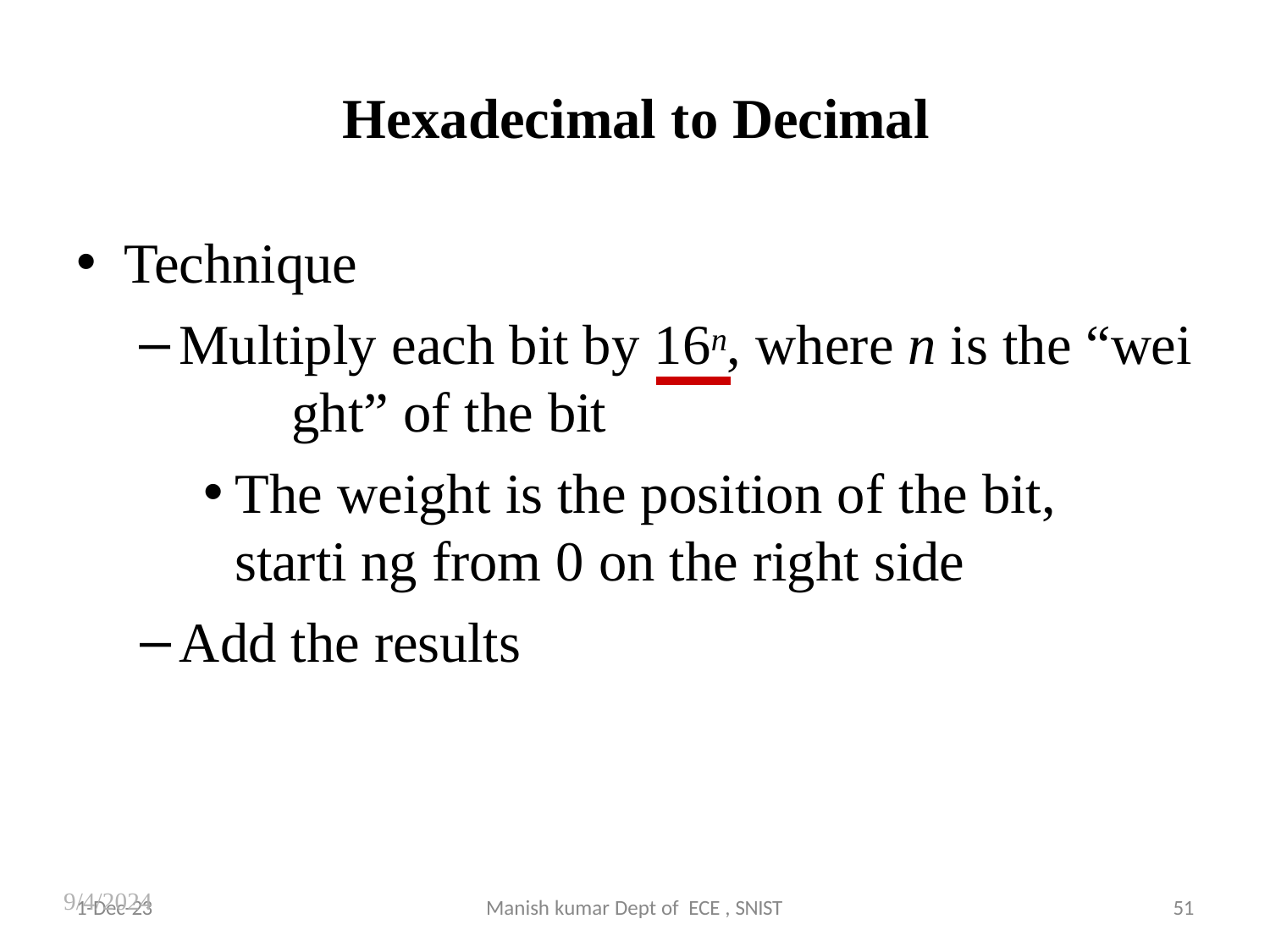

# Hexadecimal to Decimal
Technique
Multiply each bit by 16n, where n is the “wei 	ght” of the bit
The weight is the position of the bit, starti ng from 0 on the right side
Add the results

9/4/2024
51
1-Dec-23
Manish kumar Dept of ECE , SNIST